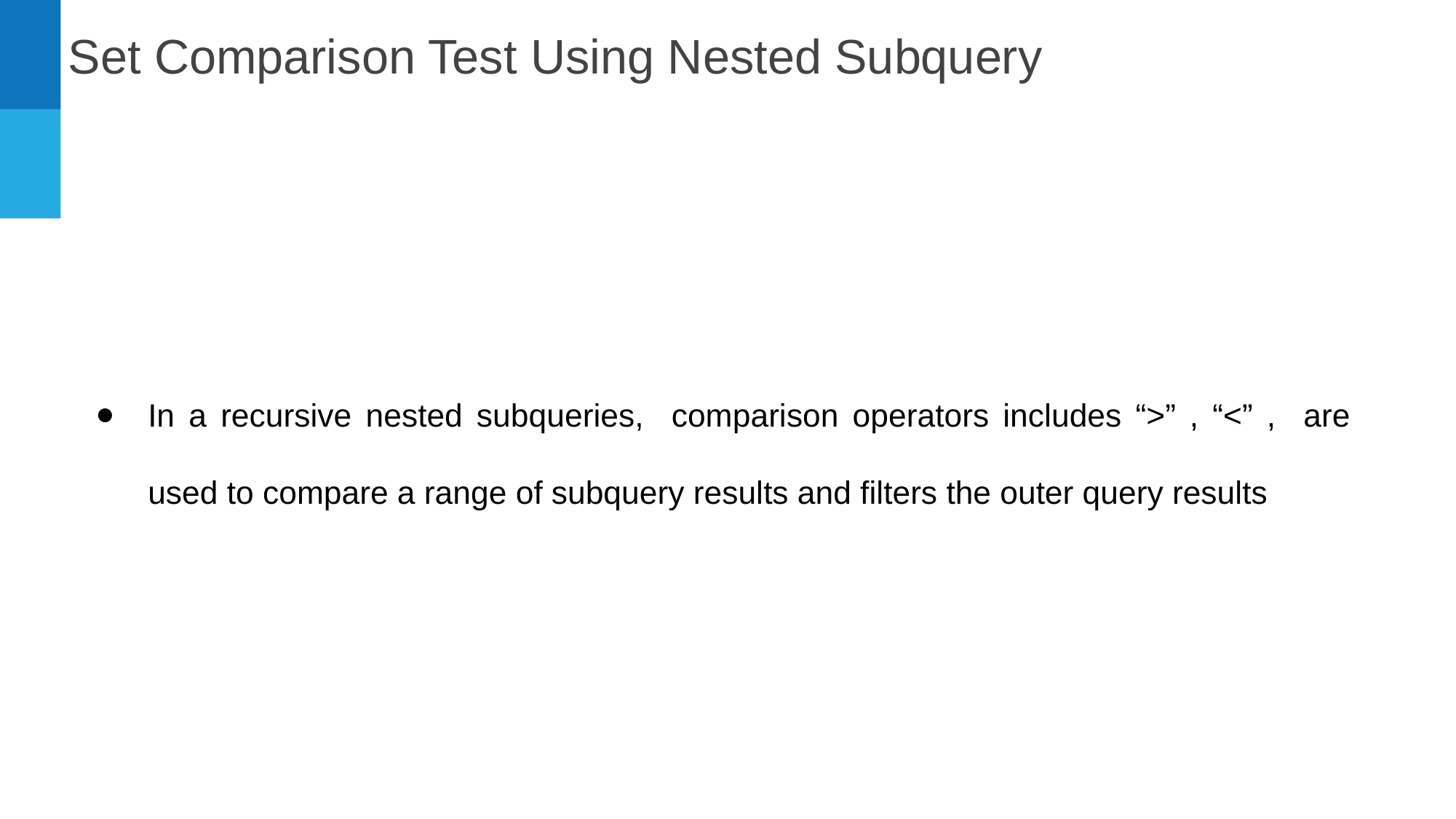

Set Comparison Test Using Nested Subquery

In a recursive nested subqueries,  comparison operators includes “>” , “<” ,  are used to compare a range of subquery results and filters the outer query results